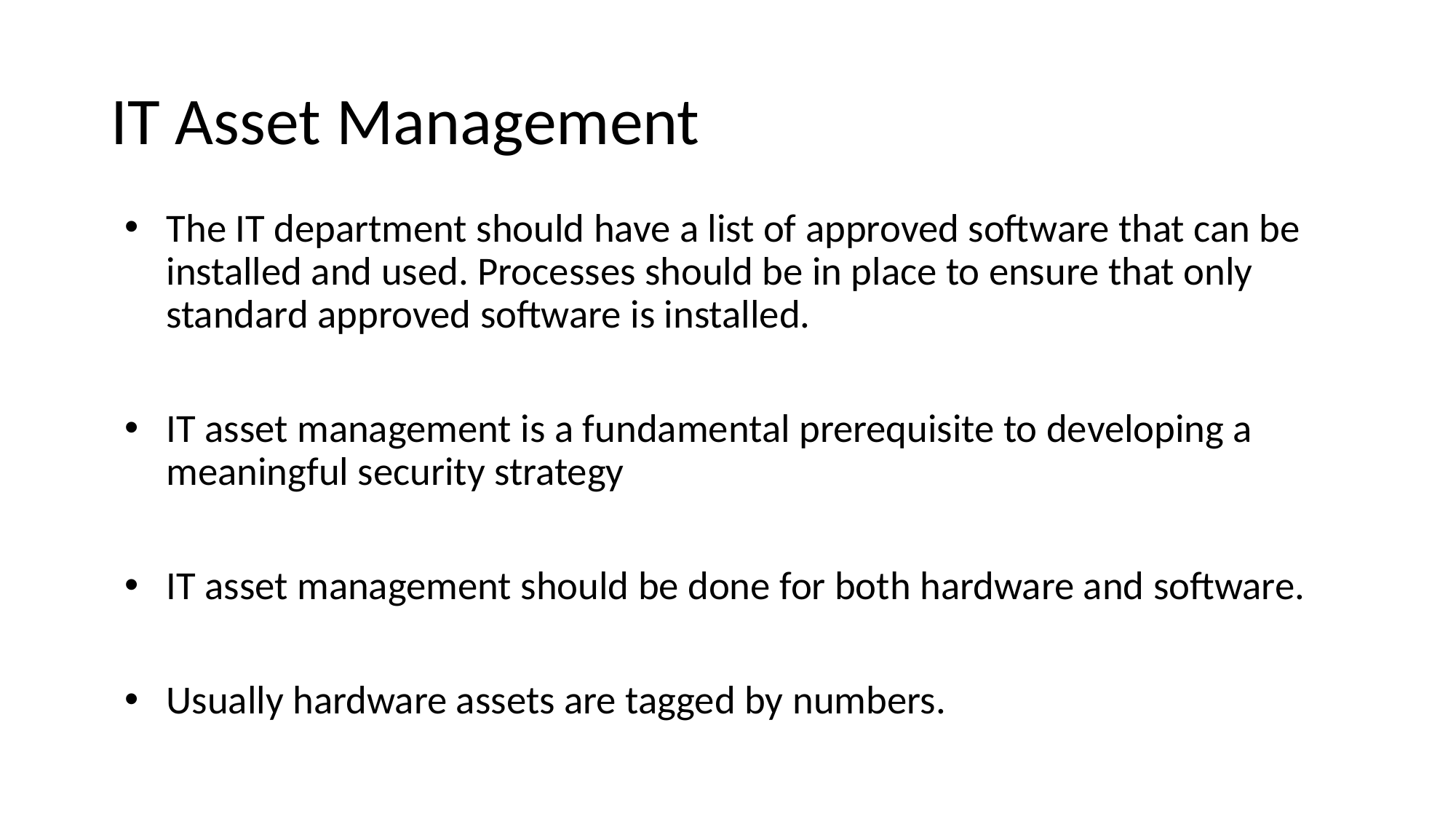

# IT Asset Management
The IT department should have a list of approved software that can be installed and used. Processes should be in place to ensure that only standard approved software is installed.

IT asset management is a fundamental prerequisite to developing a meaningful security strategy

IT asset management should be done for both hardware and software.

Usually hardware assets are tagged by numbers.